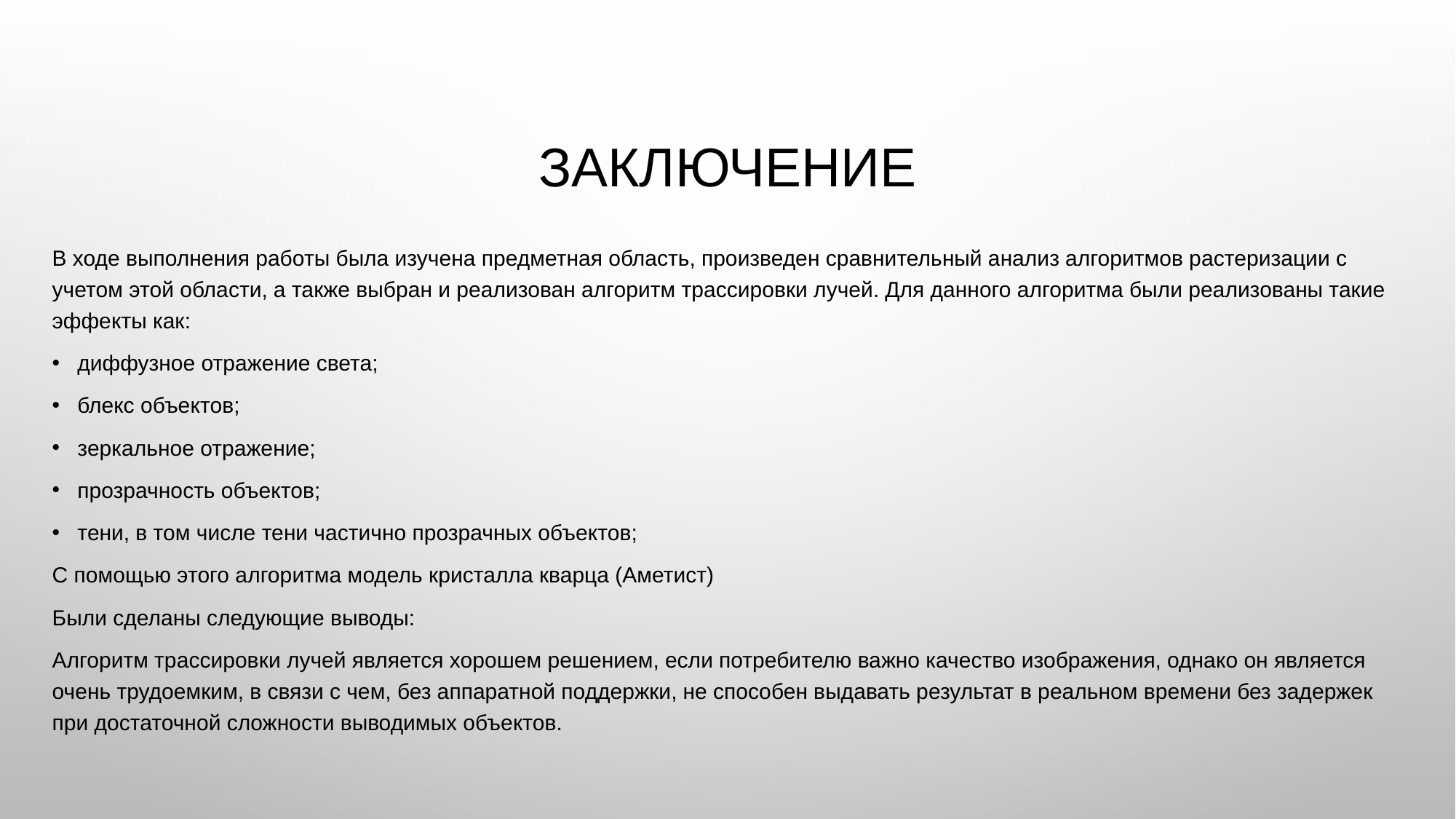

# Заключение
В ходе выполнения работы была изучена предметная область, произведен сравнительный анализ алгоритмов растеризации с учетом этой области, а также выбран и реализован алгоритм трассировки лучей. Для данного алгоритма были реализованы такие эффекты как:
диффузное отражение света;
блекс объектов;
зеркальное отражение;
прозрачность объектов;
тени, в том числе тени частично прозрачных объектов;
С помощью этого алгоритма модель кристалла кварца (Аметист)
Были сделаны следующие выводы:
Алгоритм трассировки лучей является хорошем решением, если потребителю важно качество изображения, однако он является очень трудоемким, в связи с чем, без аппаратной поддержки, не способен выдавать результат в реальном времени без задержек при достаточной сложности выводимых объектов.